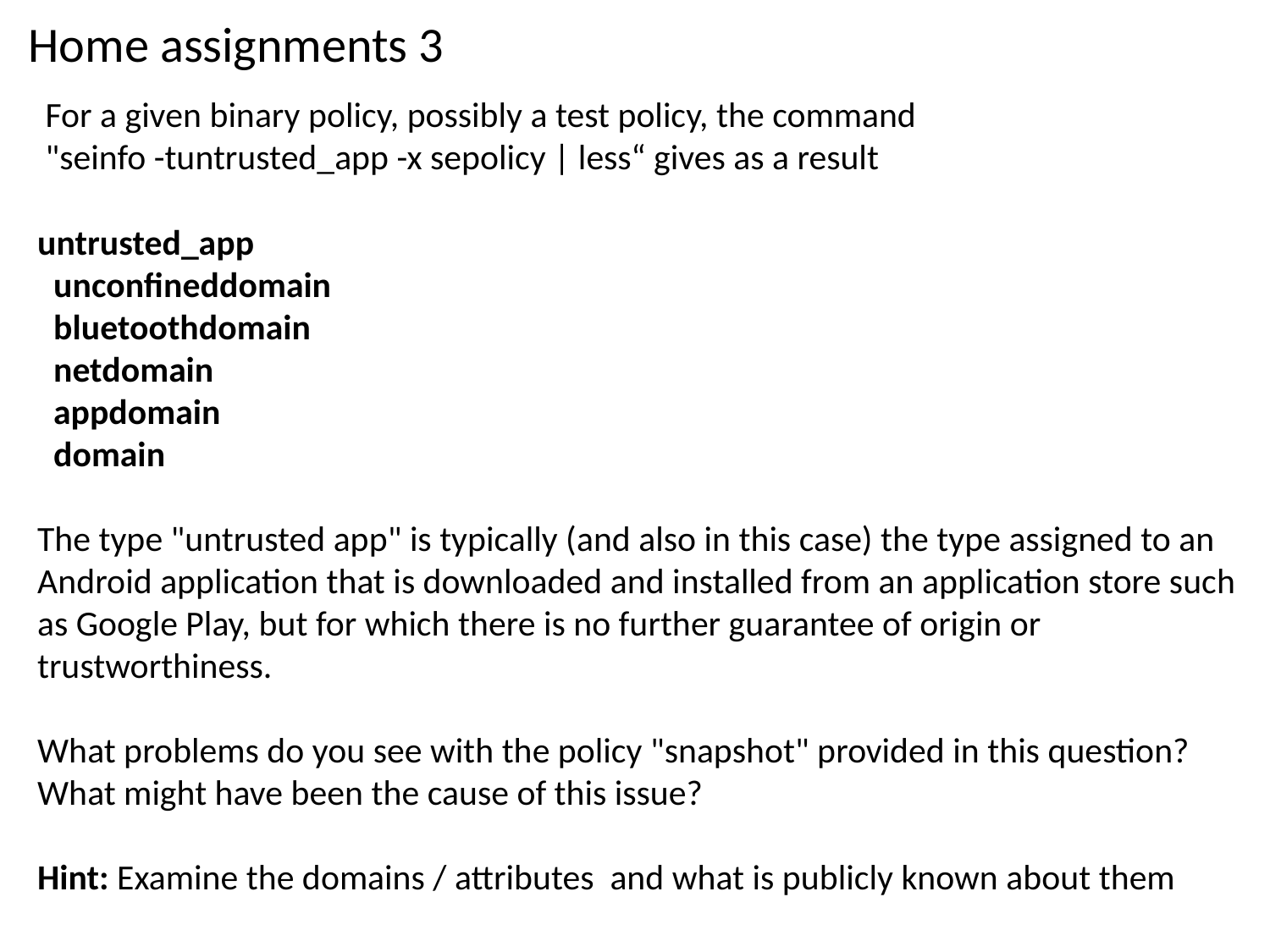

# Home assignments 3
 For a given binary policy, possibly a test policy, the command
 "seinfo -tuntrusted_app -x sepolicy | less“ gives as a result
untrusted_app
  unconfineddomain
  bluetoothdomain
  netdomain
  appdomain
  domain
The type "untrusted app" is typically (and also in this case) the type assigned to an Android application that is downloaded and installed from an application store such as Google Play, but for which there is no further guarantee of origin or trustworthiness.
What problems do you see with the policy "snapshot" provided in this question? What might have been the cause of this issue?
Hint: Examine the domains / attributes  and what is publicly known about them